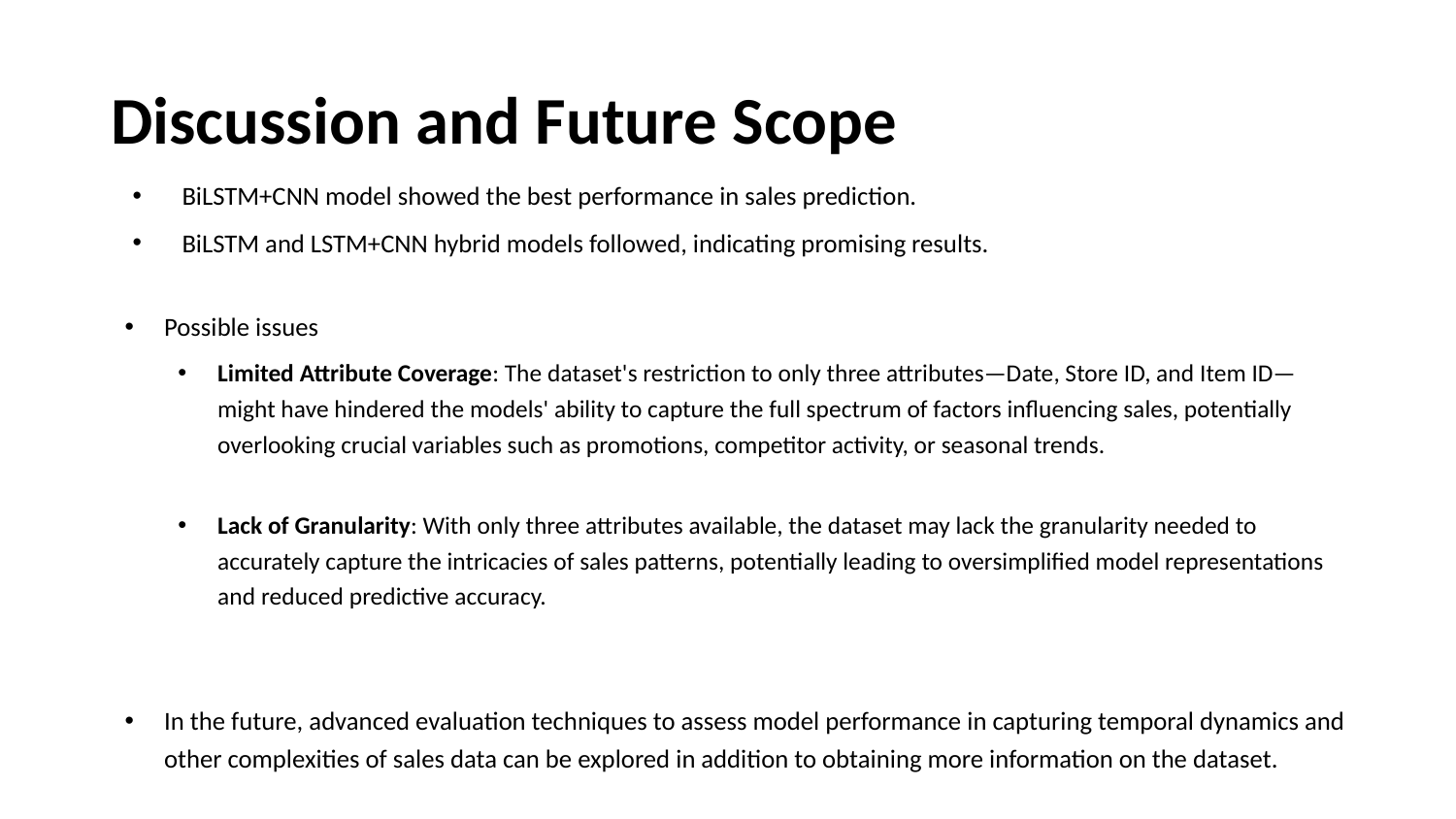

# Discussion and Future Scope
BiLSTM+CNN model showed the best performance in sales prediction.
BiLSTM and LSTM+CNN hybrid models followed, indicating promising results.

Possible issues
Limited Attribute Coverage: The dataset's restriction to only three attributes—Date, Store ID, and Item ID—might have hindered the models' ability to capture the full spectrum of factors influencing sales, potentially overlooking crucial variables such as promotions, competitor activity, or seasonal trends.

Lack of Granularity: With only three attributes available, the dataset may lack the granularity needed to accurately capture the intricacies of sales patterns, potentially leading to oversimplified model representations and reduced predictive accuracy.

In the future, advanced evaluation techniques to assess model performance in capturing temporal dynamics and other complexities of sales data can be explored in addition to obtaining more information on the dataset.